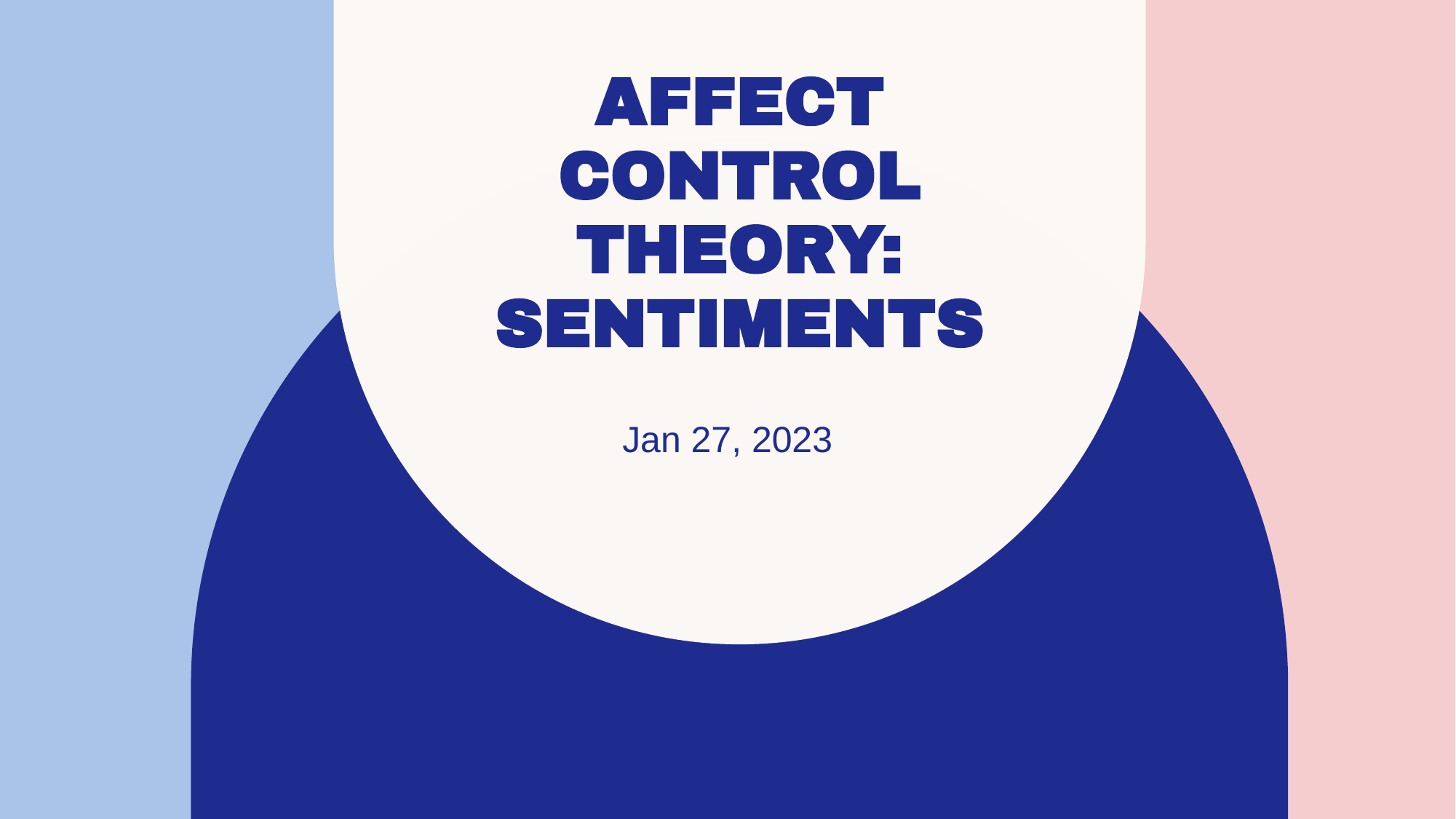

# Affect Control Theory: Sentiments
Jan 27, 2023